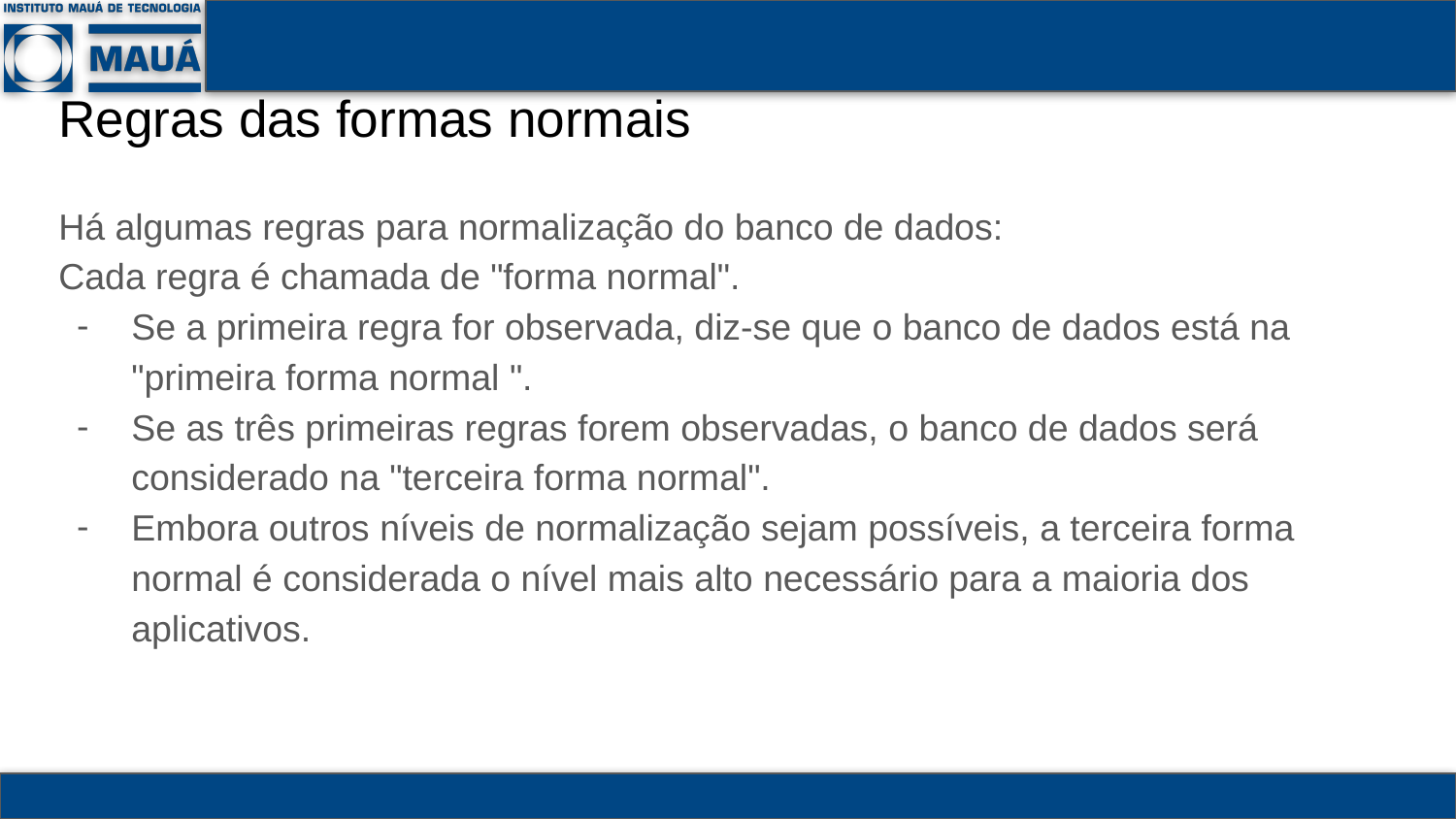

# Regras das formas normais
Há algumas regras para normalização do banco de dados:
Cada regra é chamada de "forma normal".
Se a primeira regra for observada, diz-se que o banco de dados está na "primeira forma normal ".
Se as três primeiras regras forem observadas, o banco de dados será considerado na "terceira forma normal".
Embora outros níveis de normalização sejam possíveis, a terceira forma normal é considerada o nível mais alto necessário para a maioria dos aplicativos.